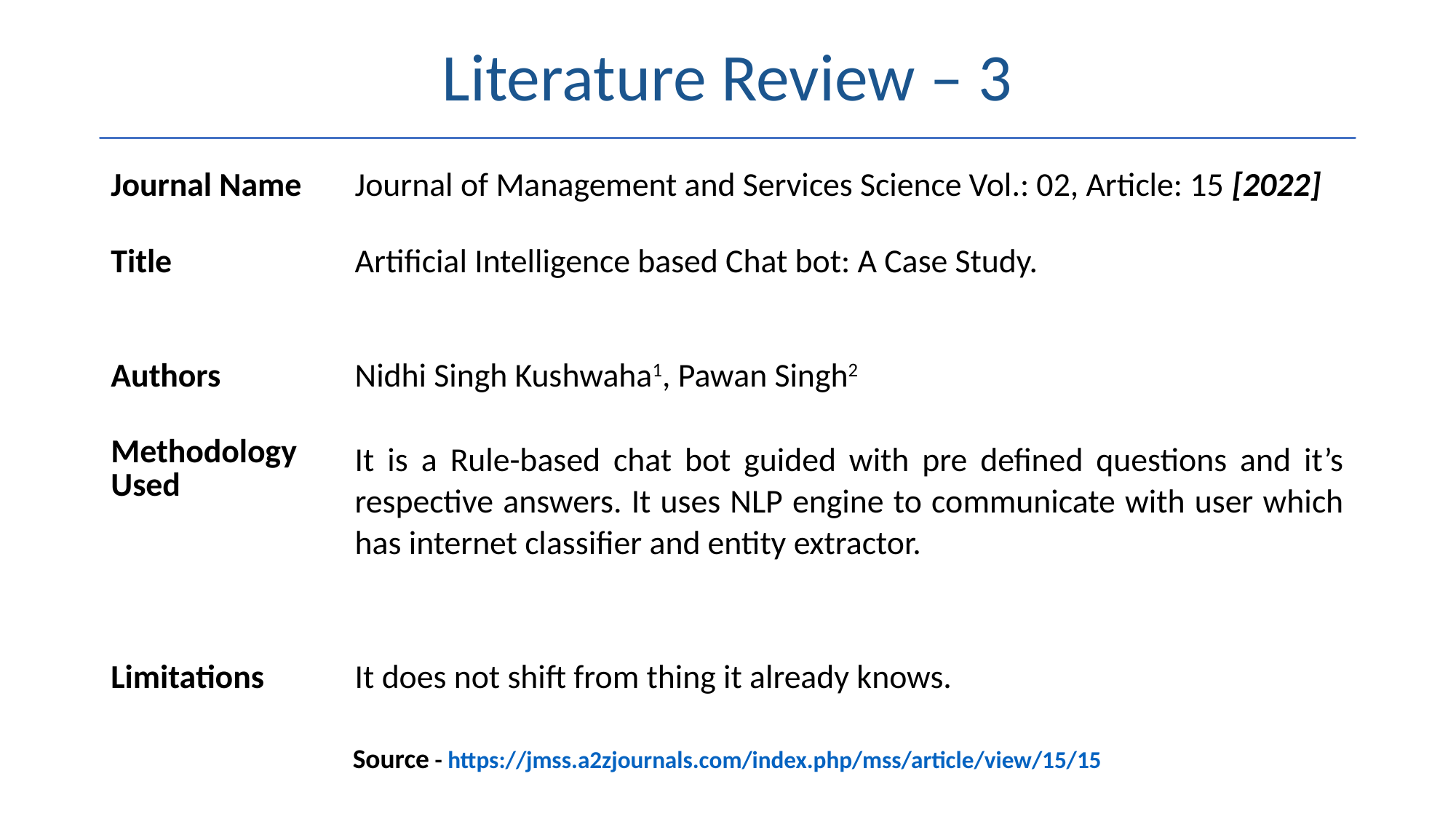

# Literature Review – 3
| Journal Name | Journal of Management and Services Science Vol.: 02, Article: 15 [2022] |
| --- | --- |
| Title | Artificial Intelligence based Chat bot: A Case Study. |
| Authors | Nidhi Singh Kushwaha1, Pawan Singh2 |
| Methodology Used | It is a Rule-based chat bot guided with pre defined questions and it’s respective answers. It uses NLP engine to communicate with user which has internet classifier and entity extractor. |
| Limitations | It does not shift from thing it already knows. |
| Source - https://jmss.a2zjournals.com/index.php/mss/article/view/15/15 |  |